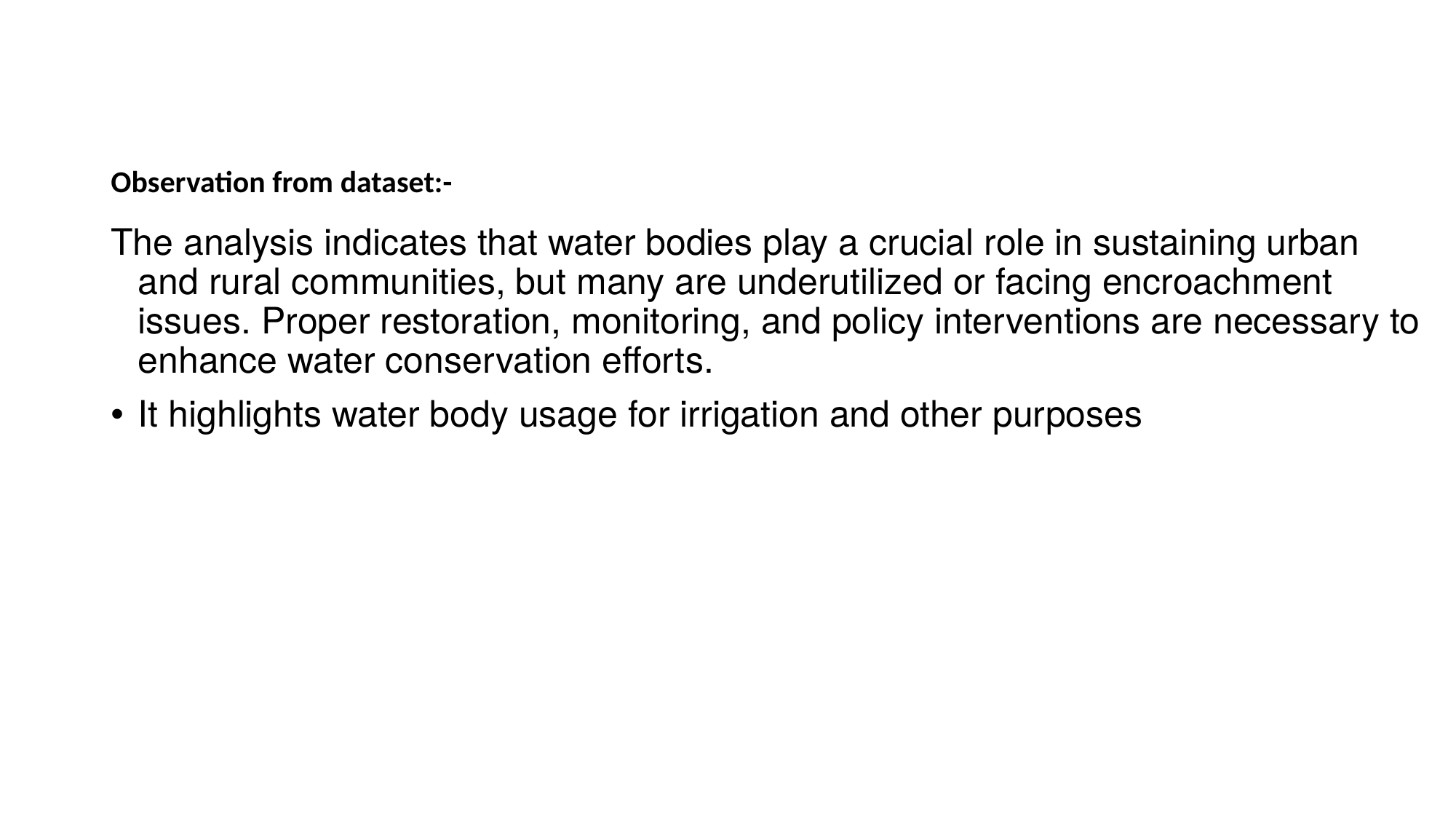

# Observation from dataset:-
The analysis indicates that water bodies play a crucial role in sustaining urban and rural communities, but many are underutilized or facing encroachment issues. Proper restoration, monitoring, and policy interventions are necessary to enhance water conservation efforts.
It highlights water body usage for irrigation and other purposes